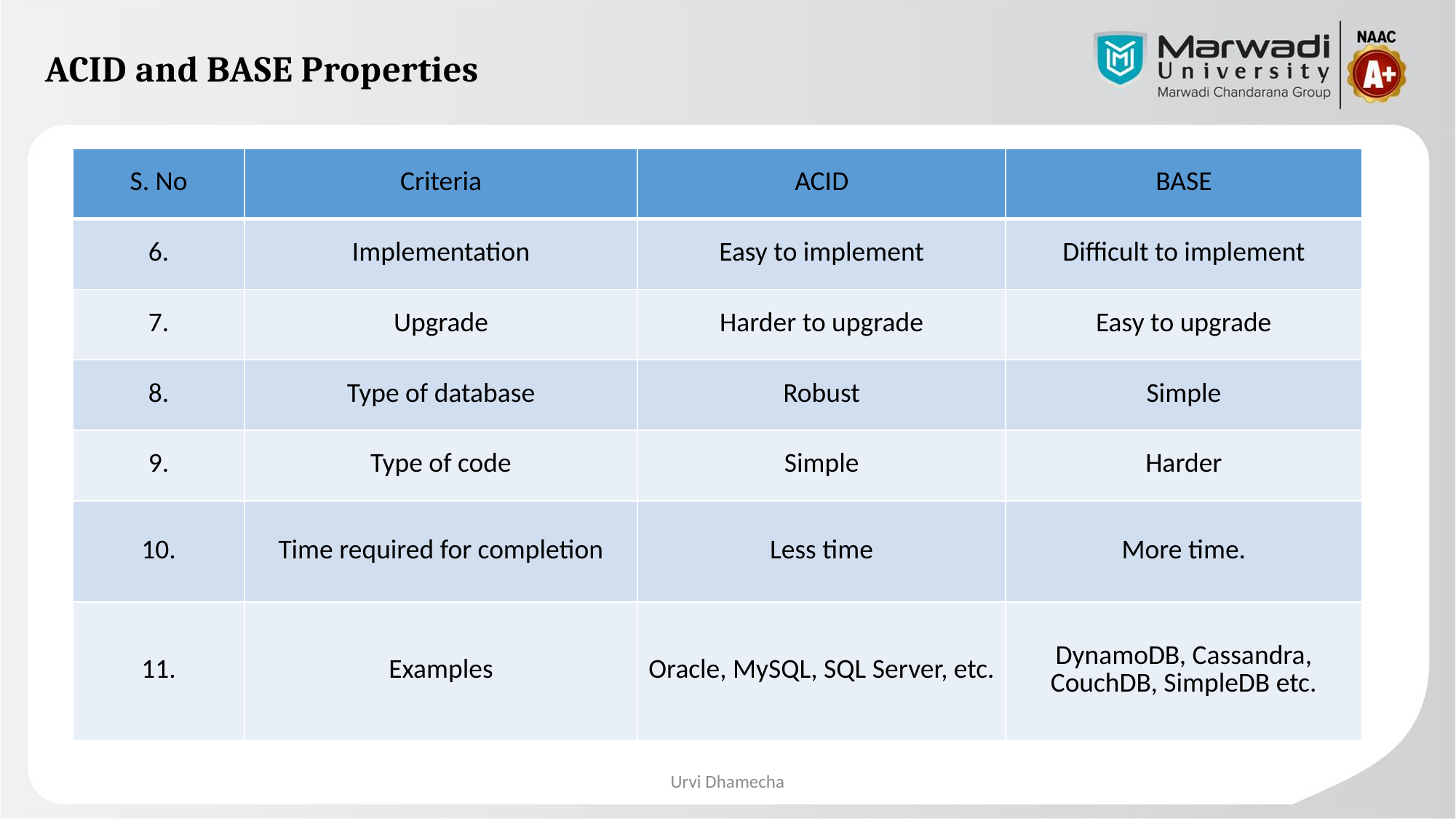

# ACID and BASE Properties
| S. No | Criteria | ACID | BASE |
| --- | --- | --- | --- |
| 6. | Implementation | Easy to implement | Difficult to implement |
| 7. | Upgrade | Harder to upgrade | Easy to upgrade |
| 8. | Type of database | Robust | Simple |
| 9. | Type of code | Simple | Harder |
| 10. | Time required for completion | Less time | More time. |
| 11. | Examples | Oracle, MySQL, SQL Server, etc. | DynamoDB, Cassandra, CouchDB, SimpleDB etc. |
Urvi Dhamecha